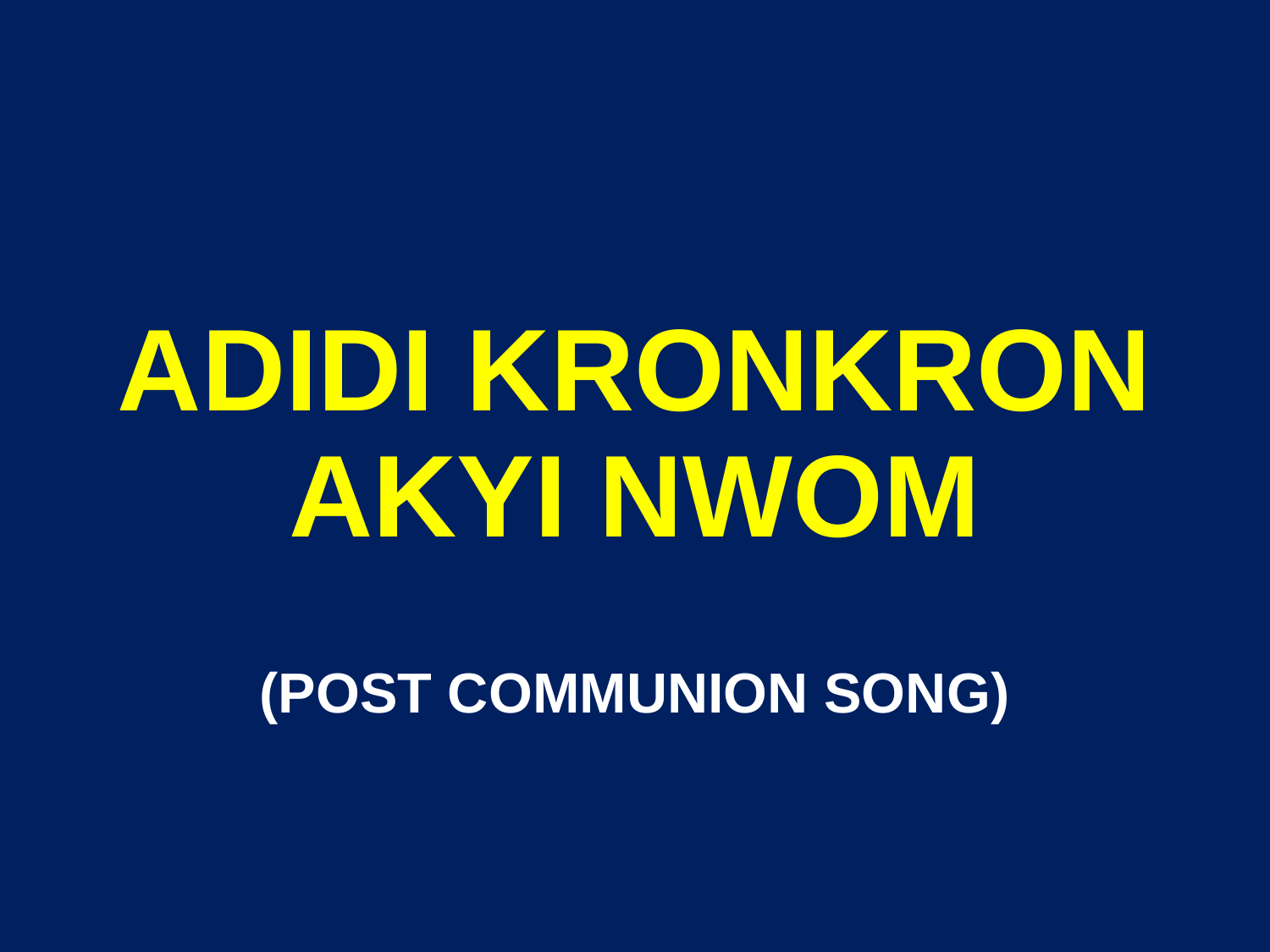

# ADIDI KRONKRON AKYI NWOM (POST COMMUNION SONG)